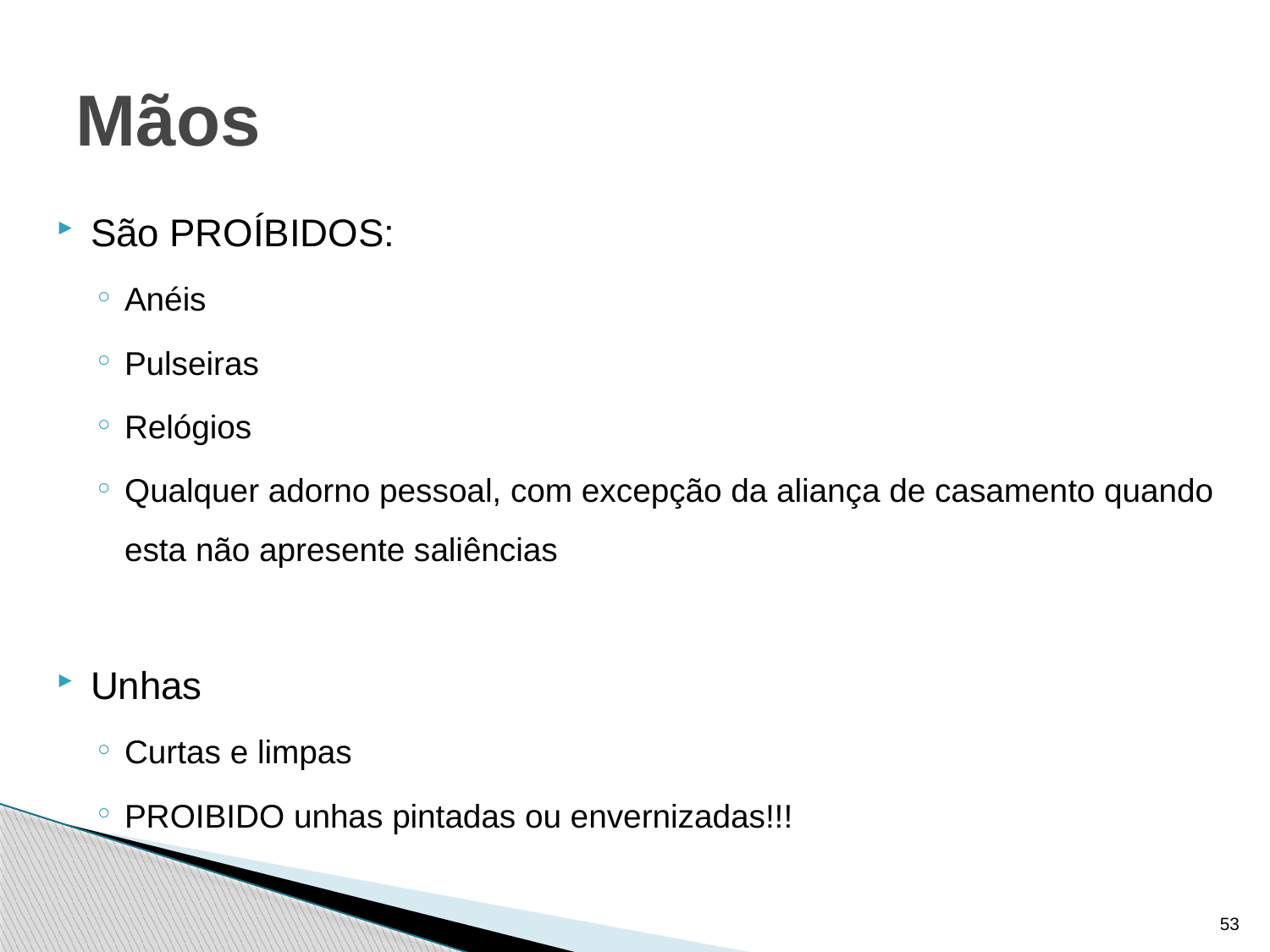

# Mãos
São PROÍBIDOS:
Anéis
Pulseiras
Relógios
Qualquer adorno pessoal, com excepção da aliança de casamento quando esta não apresente saliências

Unhas
Curtas e limpas
PROIBIDO unhas pintadas ou envernizadas!!!

53